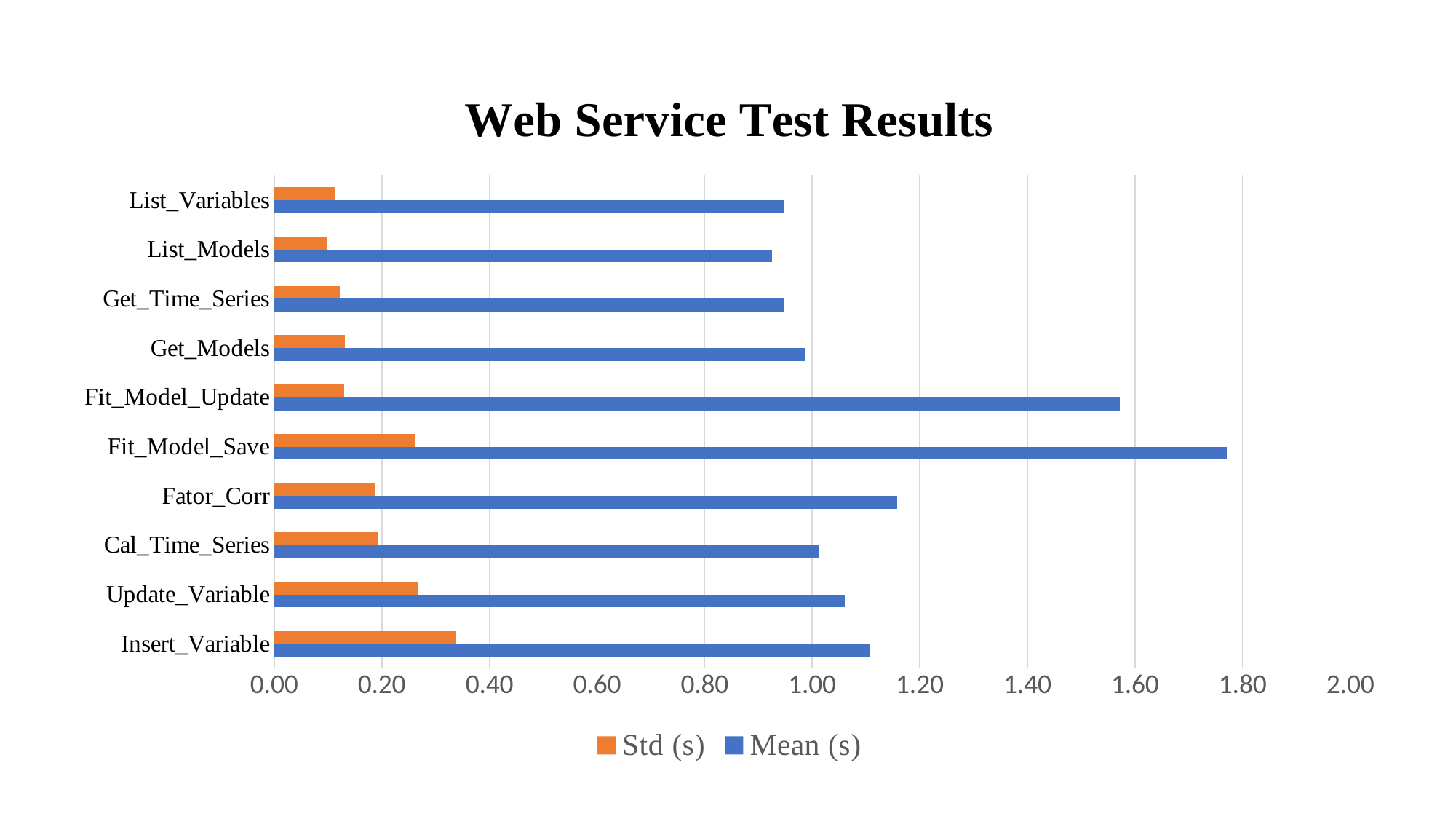

### Chart: Web Service Test Results

| Category | Mean (s) | Std (s) |
|---|---|---|
| Insert_Variable | 1.1075461860000013 | 0.33632084932747763 |
| Update_Variable | 1.0602464659999995 | 0.2667730854708209 |
| Cal_Time_Series | 1.0116940960000012 | 0.19195497539804596 |
| Fator_Corr | 1.1574726940000009 | 0.18798430350834314 |
| Fit_Model_Save | 1.7705912899999994 | 0.2616999191001087 |
| Fit_Model_Update | 1.5723690300000008 | 0.12963130885231813 |
| Get_Models | 0.9880014040000006 | 0.13147580093106143 |
| Get_Time_Series | 0.946536874 | 0.12183740491615107 |
| List_Models | 0.9252154559999998 | 0.09771007855901317 |
| List_Variables | 0.94849817 | 0.11307646617697655 |